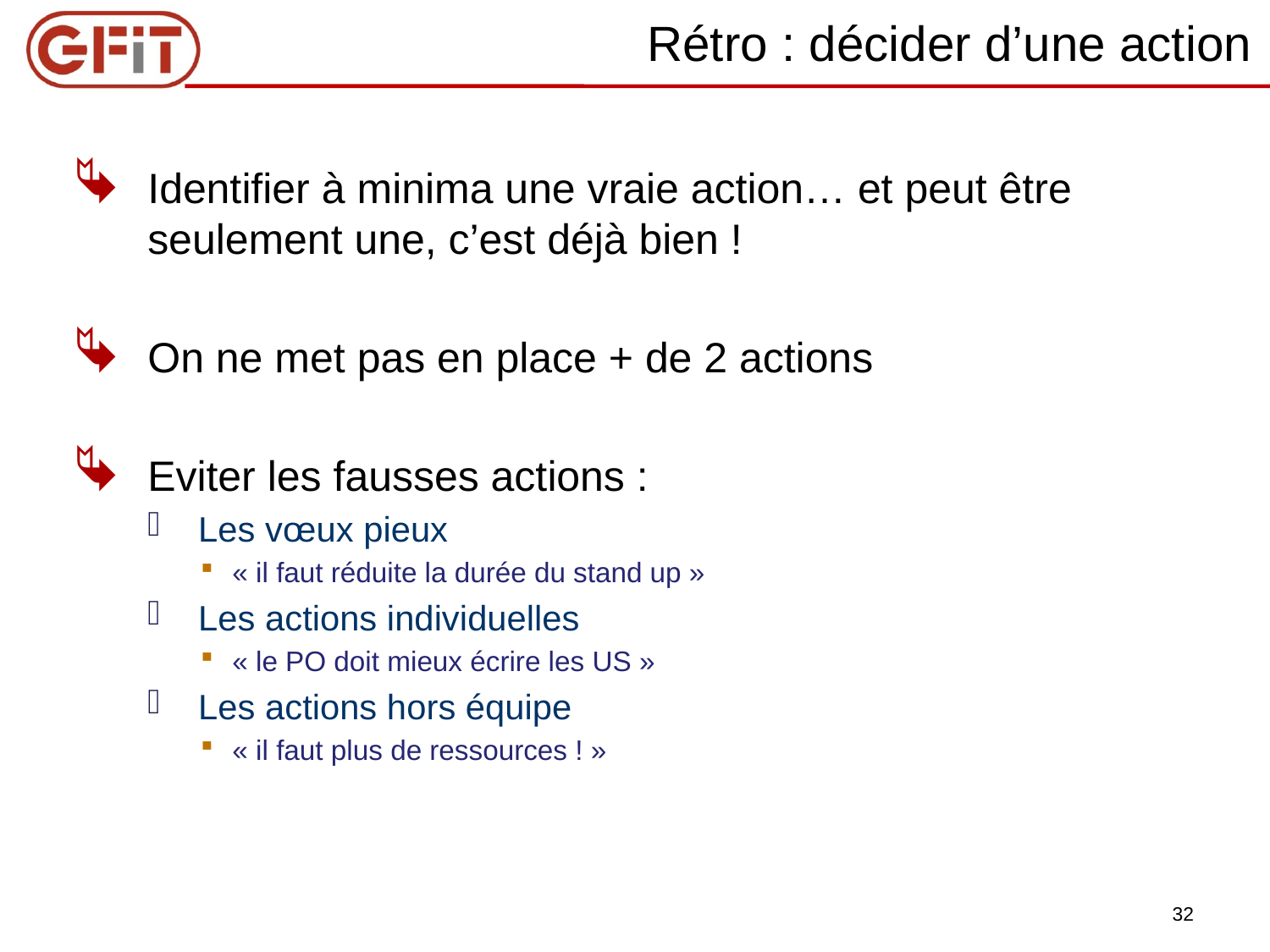

# Rétro : décider d’une action
Identifier à minima une vraie action… et peut être seulement une, c’est déjà bien !

On ne met pas en place + de 2 actions

Eviter les fausses actions :
Les vœux pieux
« il faut réduite la durée du stand up »
Les actions individuelles
« le PO doit mieux écrire les US »
Les actions hors équipe
« il faut plus de ressources ! »

32